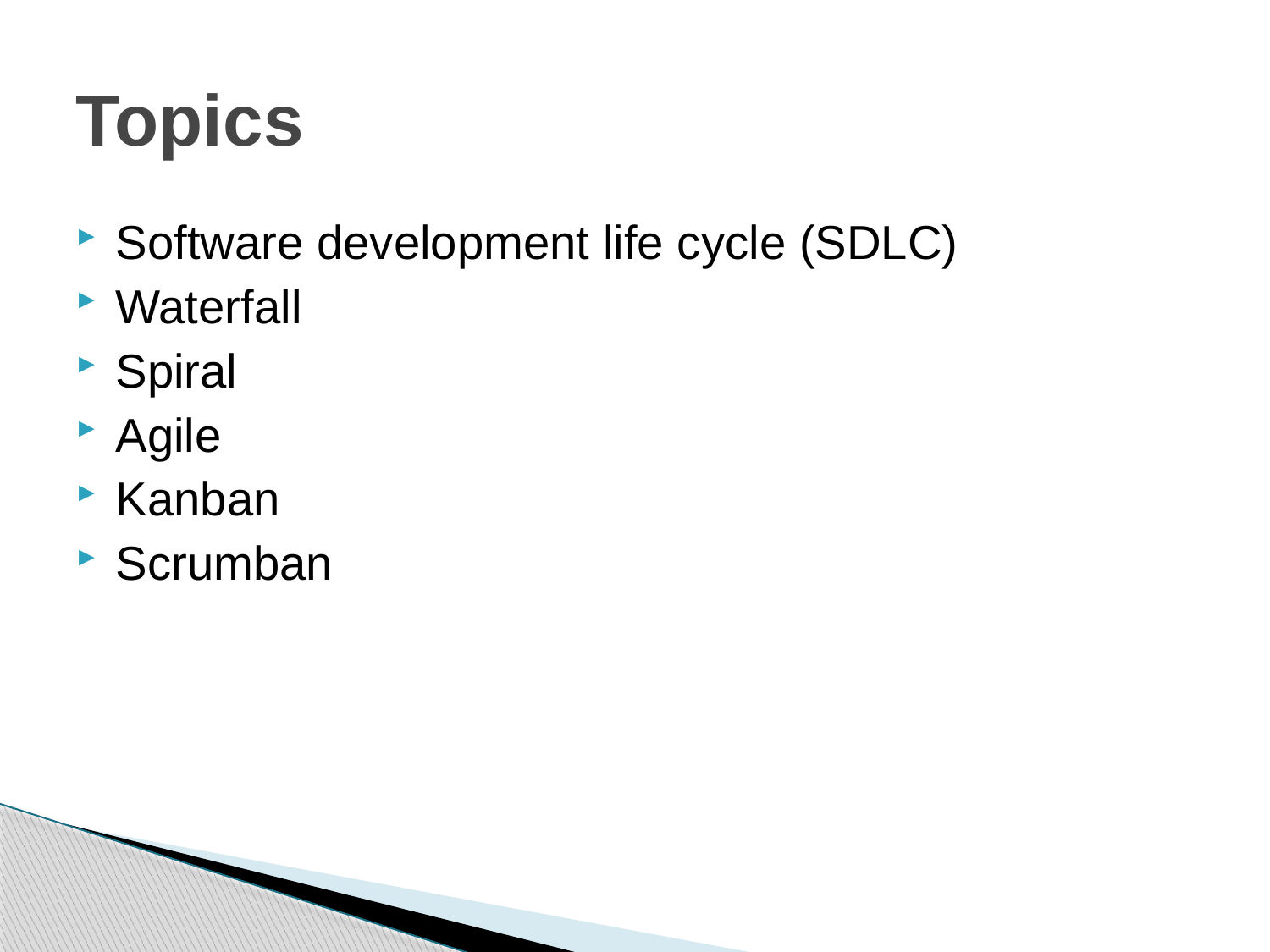

# Topics
Software development life cycle (SDLC)
Waterfall
Spiral
Agile
Kanban
Scrumban